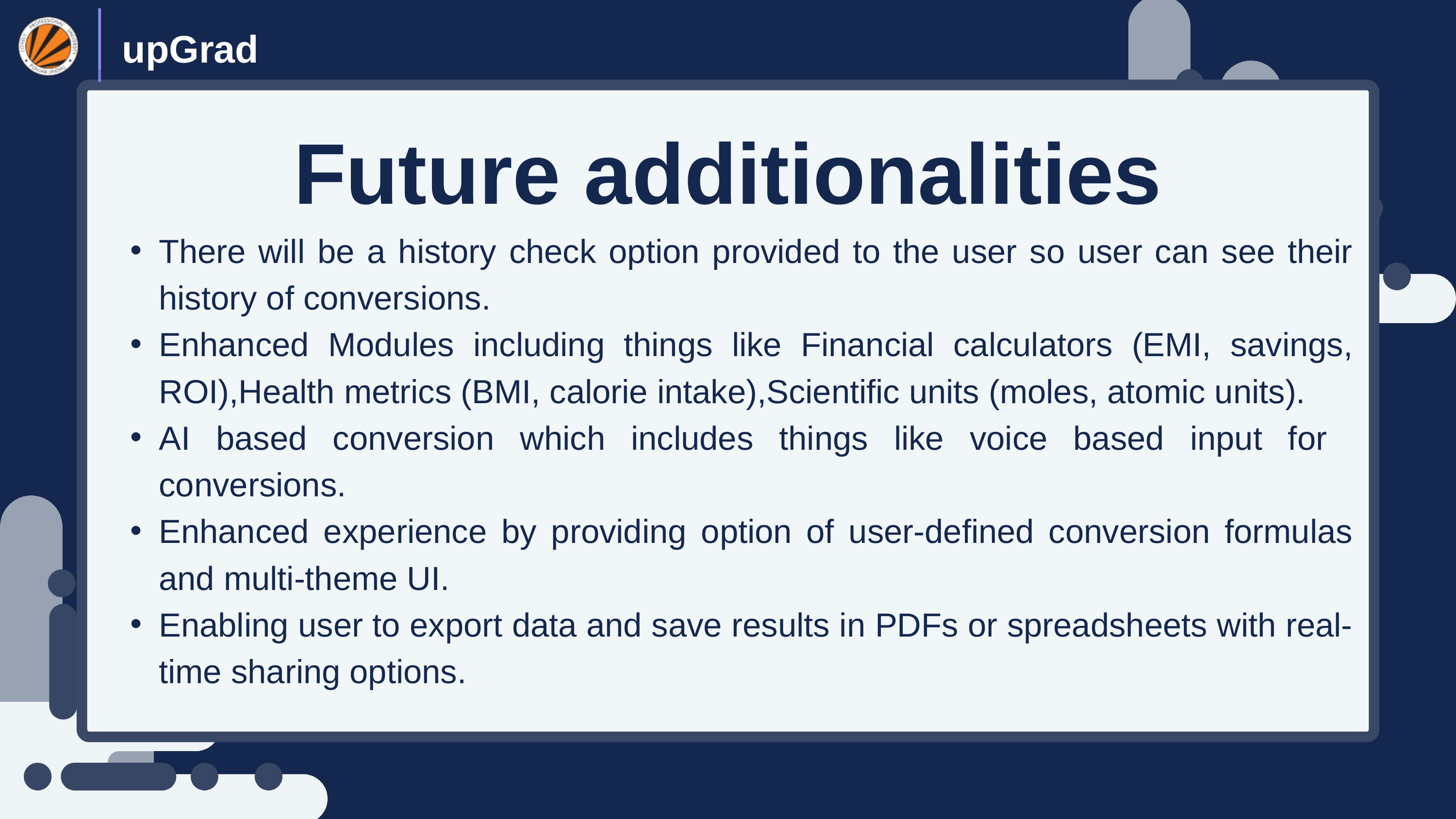

upGrad

Future additionalities
There will be a history check option provided to the user so user can see their history of conversions.
Enhanced Modules including things like Financial calculators (EMI, savings, ROI),Health metrics (BMI, calorie intake),Scientific units (moles, atomic units).
AI based conversion which includes things like voice based input for  conversions.
Enhanced experience by providing option of user-defined conversion formulas and multi-theme UI.
Enabling user to export data and save results in PDFs or spreadsheets with real-time sharing options.